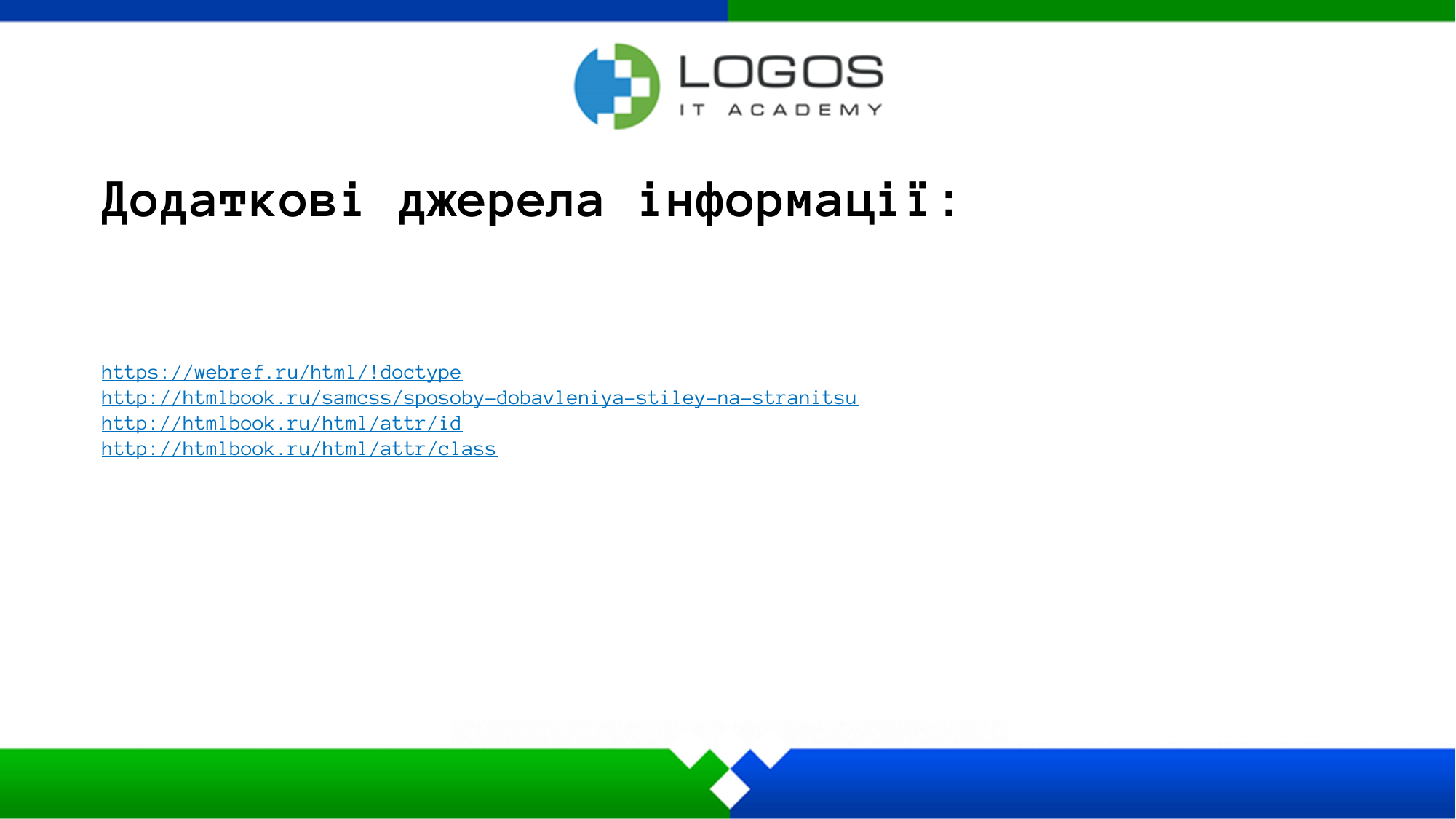

Додаткові джерела інформації:
https://webref.ru/html/!doctype
http://htmlbook.ru/samcss/sposoby-dobavleniya-stiley-na-stranitsu
http://htmlbook.ru/html/attr/id
http://htmlbook.ru/html/attr/class